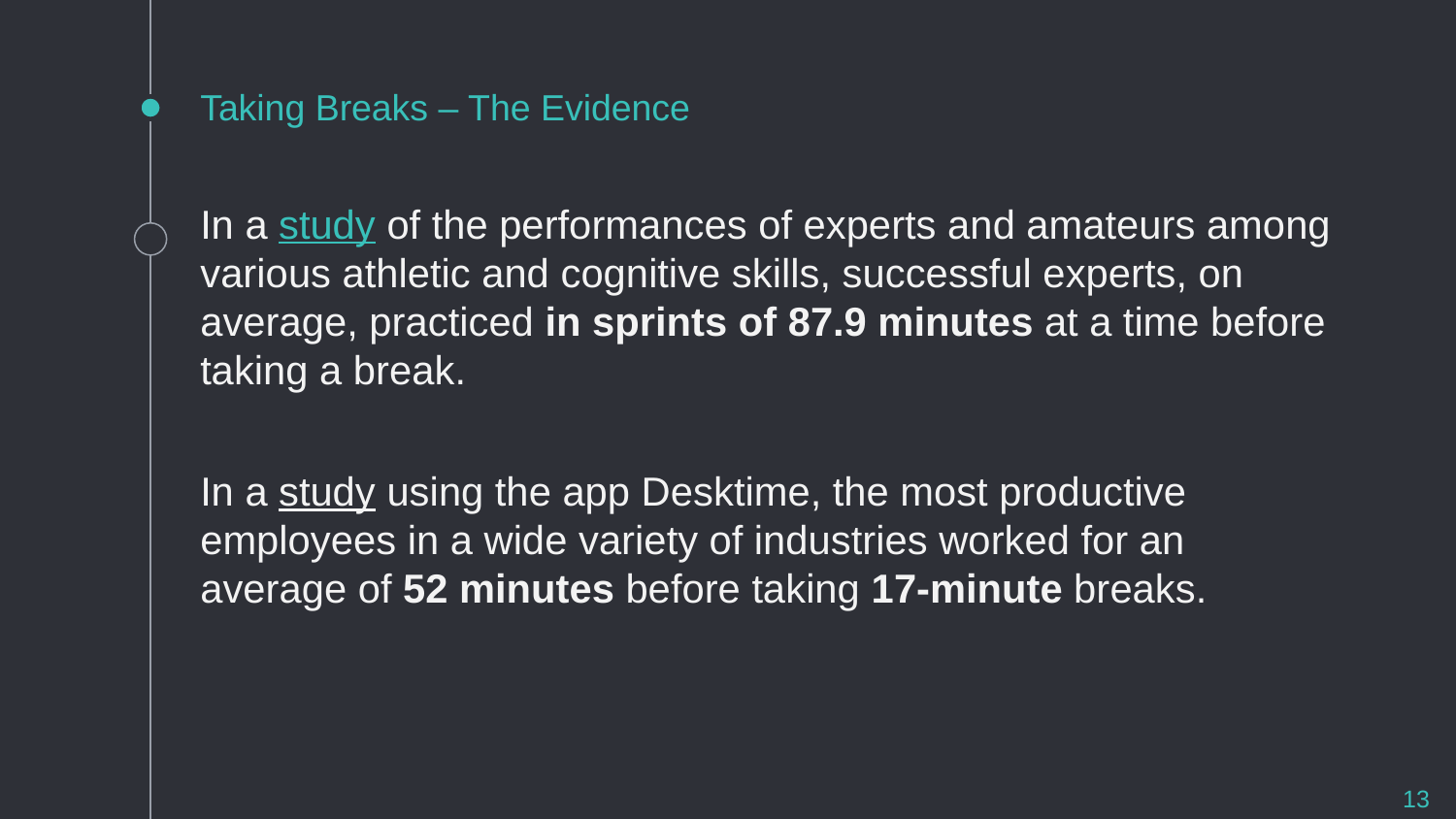

# Taking Breaks – The Evidence
In a study of the performances of experts and amateurs among various athletic and cognitive skills, successful experts, on average, practiced in sprints of 87.9 minutes at a time before taking a break.

In a study using the app Desktime, the most productive employees in a wide variety of industries worked for an average of 52 minutes before taking 17-minute breaks.
13